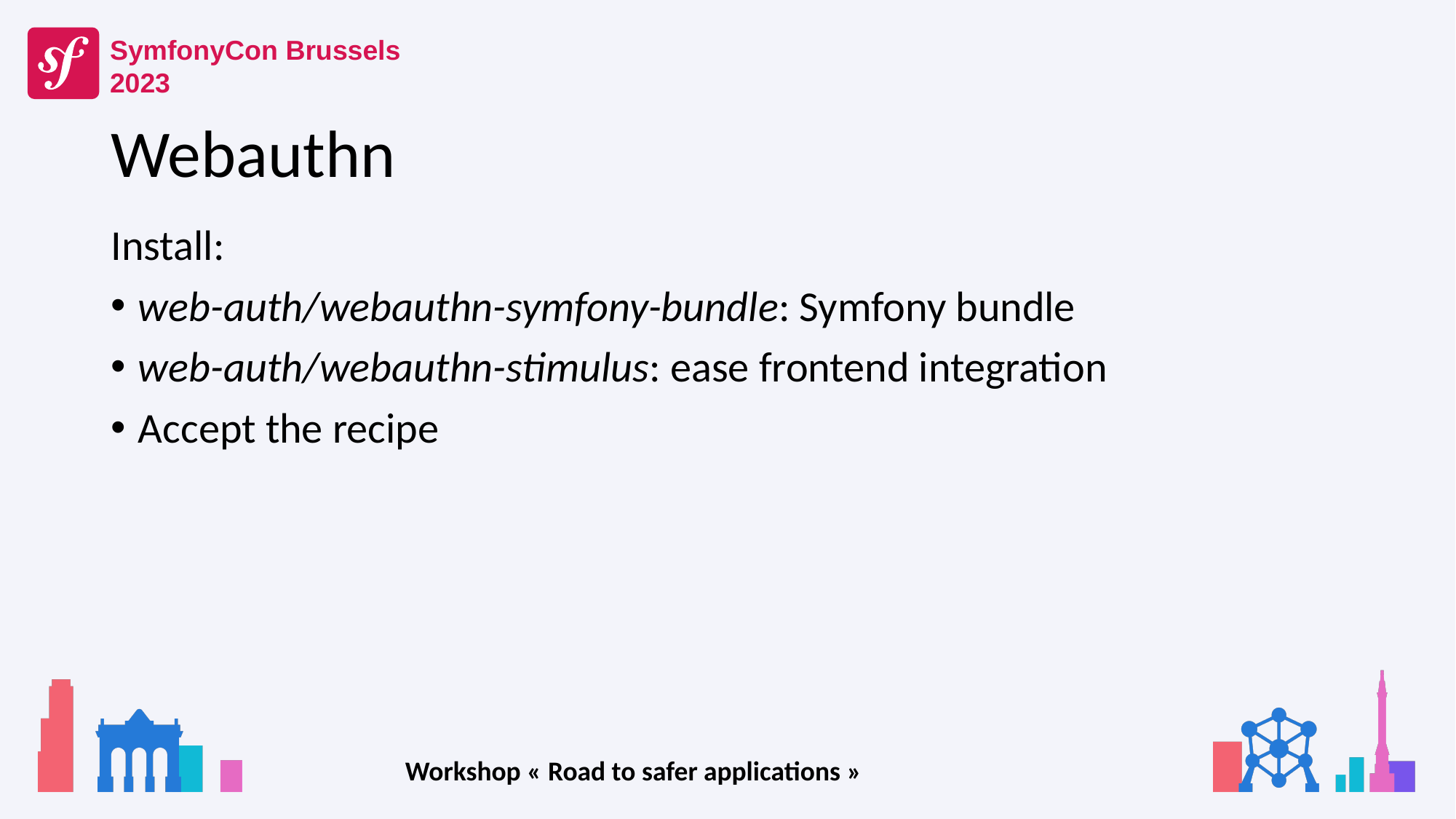

# Webauthn
Install:
web-auth/webauthn-symfony-bundle: Symfony bundle
web-auth/webauthn-stimulus: ease frontend integration
Accept the recipe